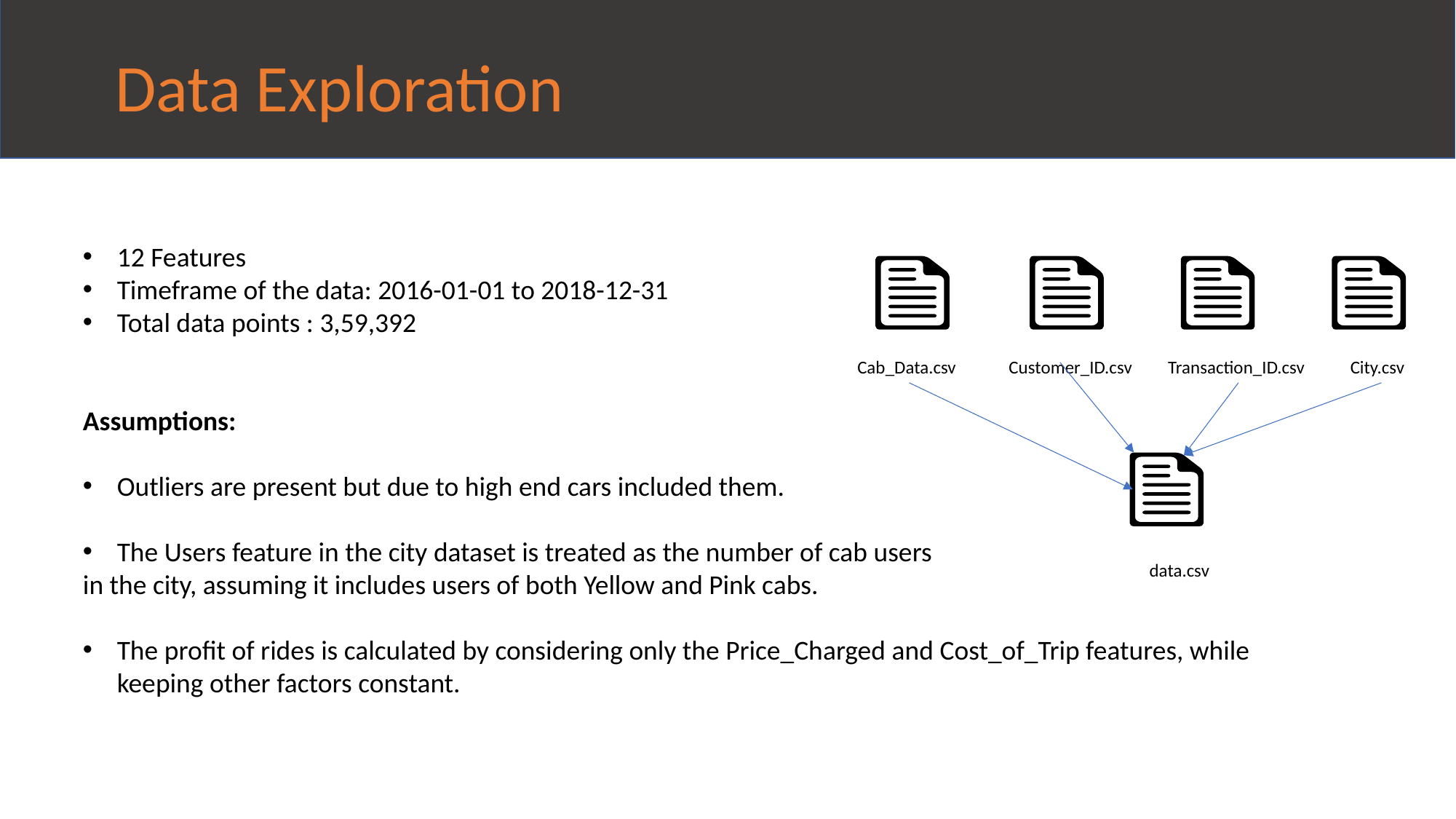

# Data Exploration

12 Features
Timeframe of the data: 2016-01-01 to 2018-12-31
Total data points : 3,59,392

Assumptions:

Outliers are present but due to high end cars included them.

The Users feature in the city dataset is treated as the number of cab users
in the city, assuming it includes users of both Yellow and Pink cabs.

The profit of rides is calculated by considering only the Price_Charged and Cost_of_Trip features, while keeping other factors constant.

Cab_Data.csv
Customer_ID.csv
City.csv
Transaction_ID.csv

data.csv